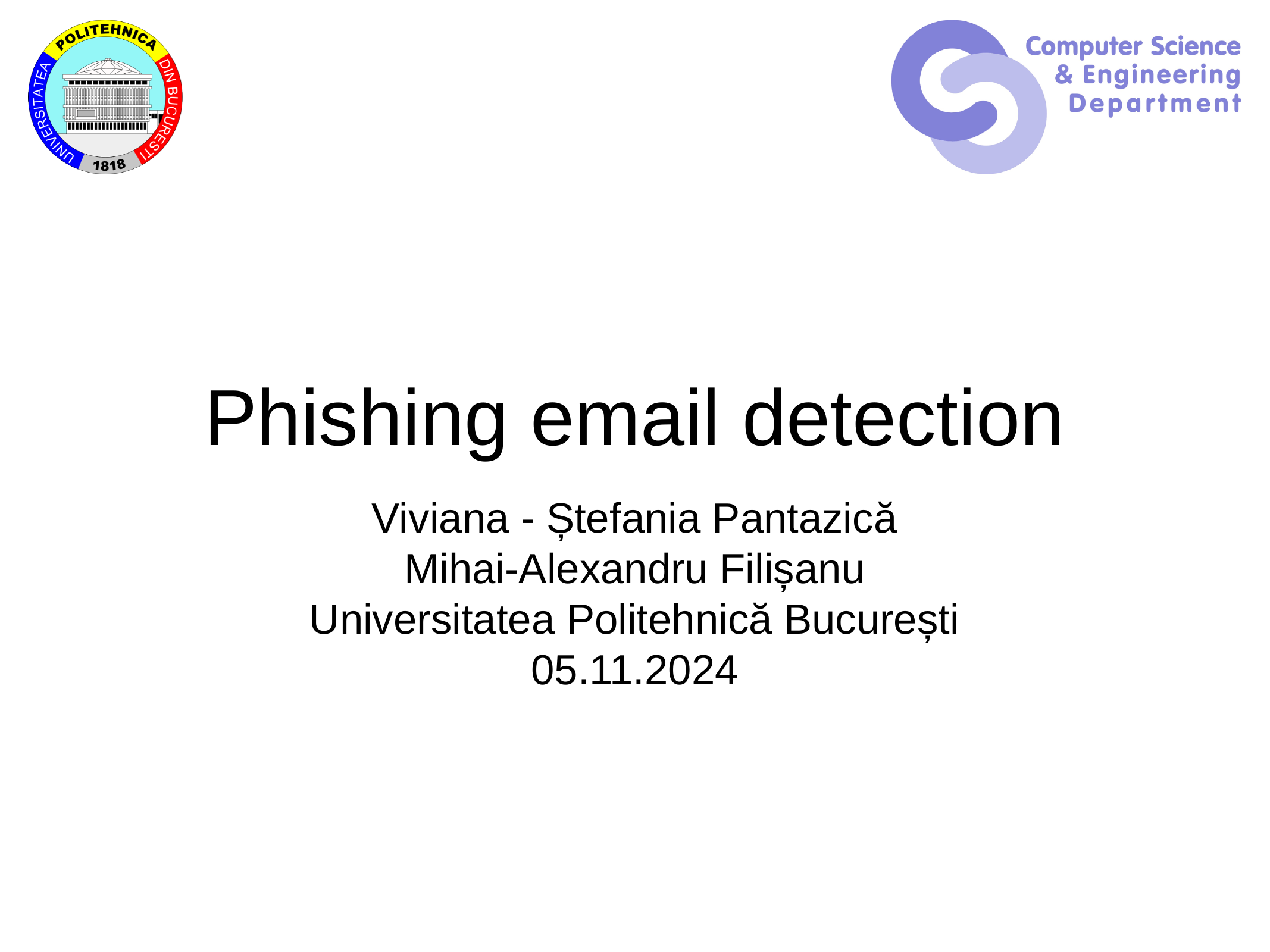

# Phishing email detection
Viviana - Ștefania Pantazică
Mihai-Alexandru Filișanu
Universitatea Politehnică București
05.11.2024